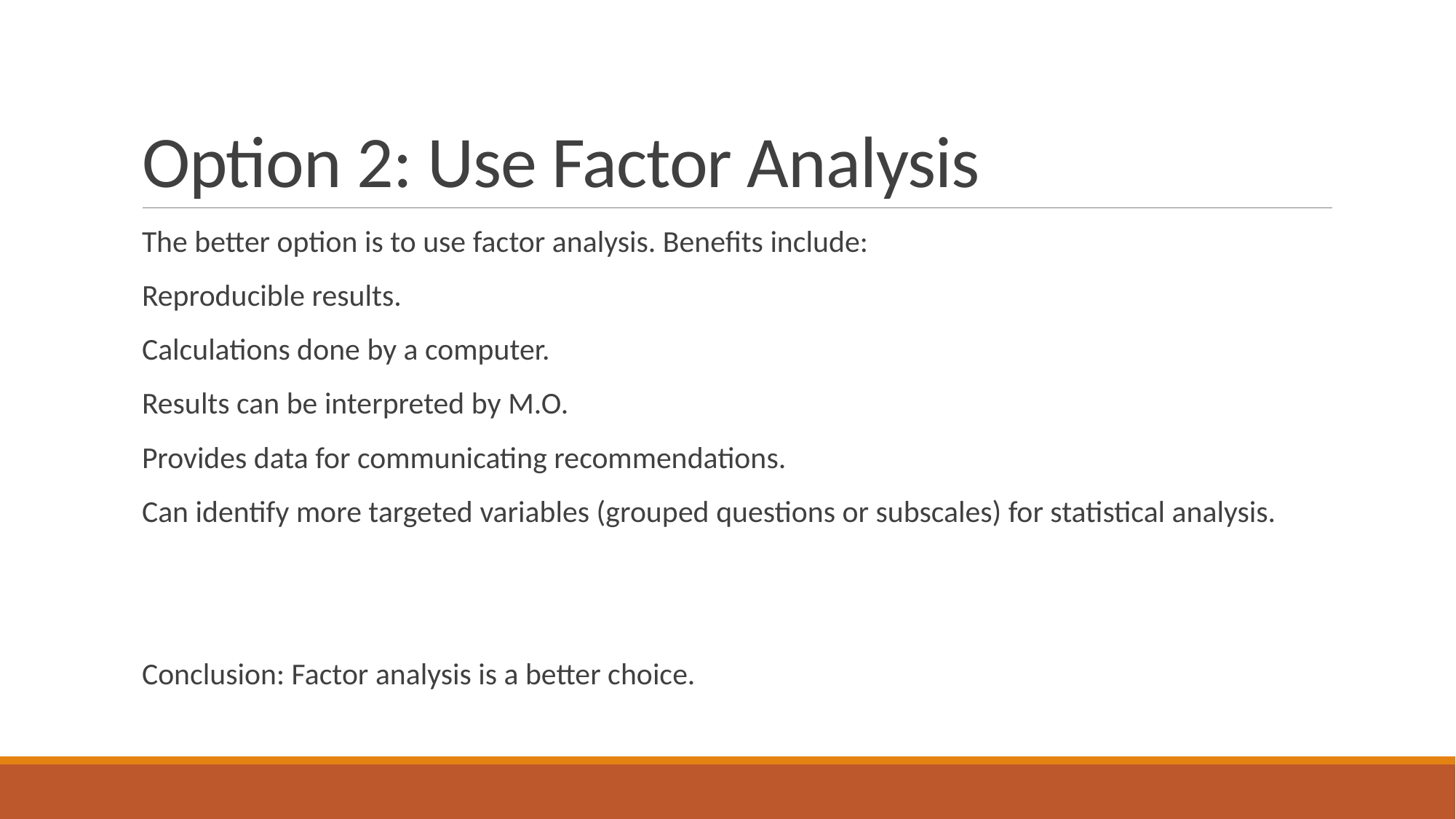

# Option 2: Use Factor Analysis
The better option is to use factor analysis. Benefits include:
Reproducible results.
Calculations done by a computer.
Results can be interpreted by M.O.
Provides data for communicating recommendations.
Can identify more targeted variables (grouped questions or subscales) for statistical analysis.

Conclusion: Factor analysis is a better choice.